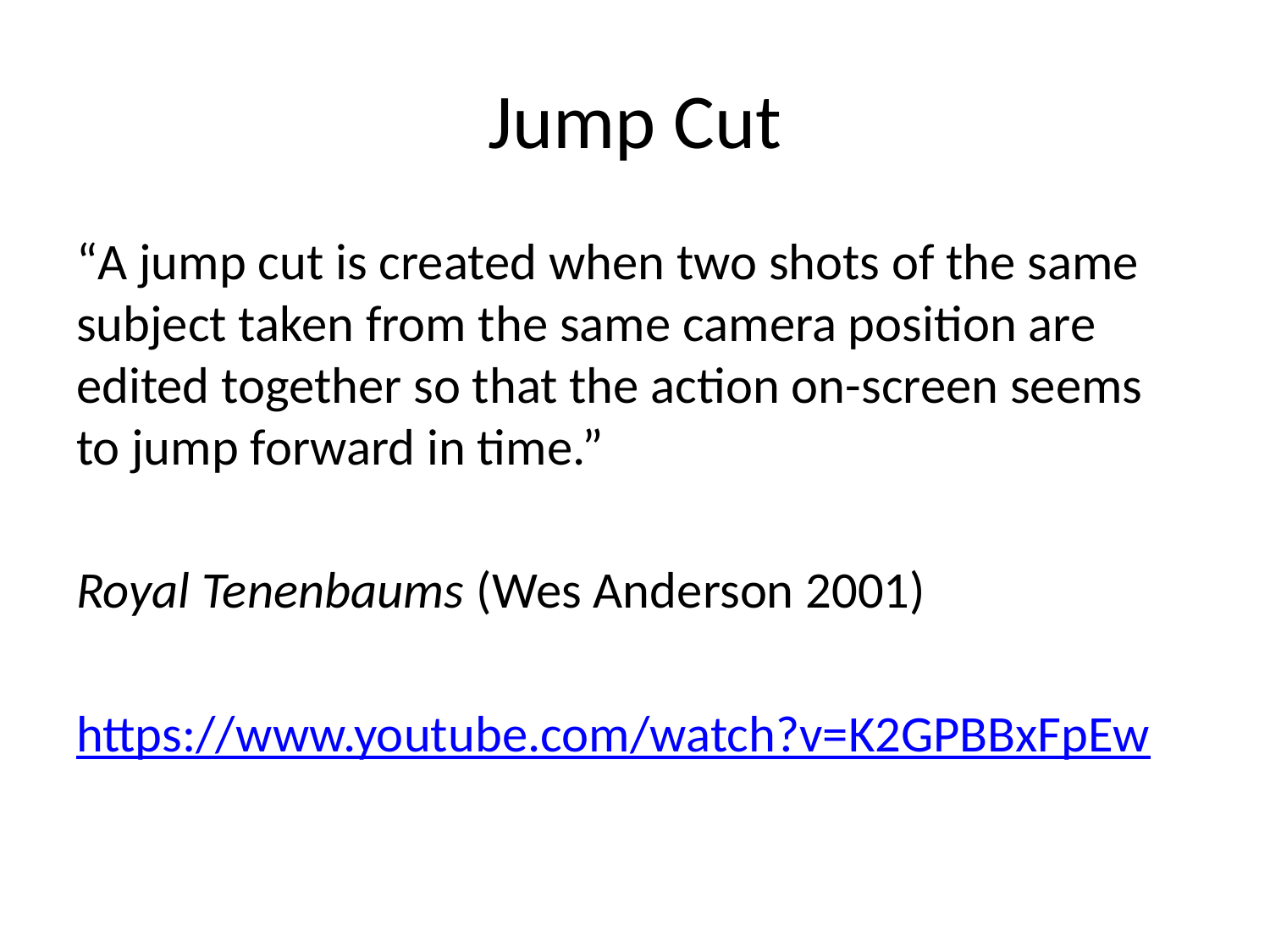

# Jump Cut
“A jump cut is created when two shots of the same subject taken from the same camera position are edited together so that the action on-screen seems to jump forward in time.”

Royal Tenenbaums (Wes Anderson 2001)

https://www.youtube.com/watch?v=K2GPBBxFpEw